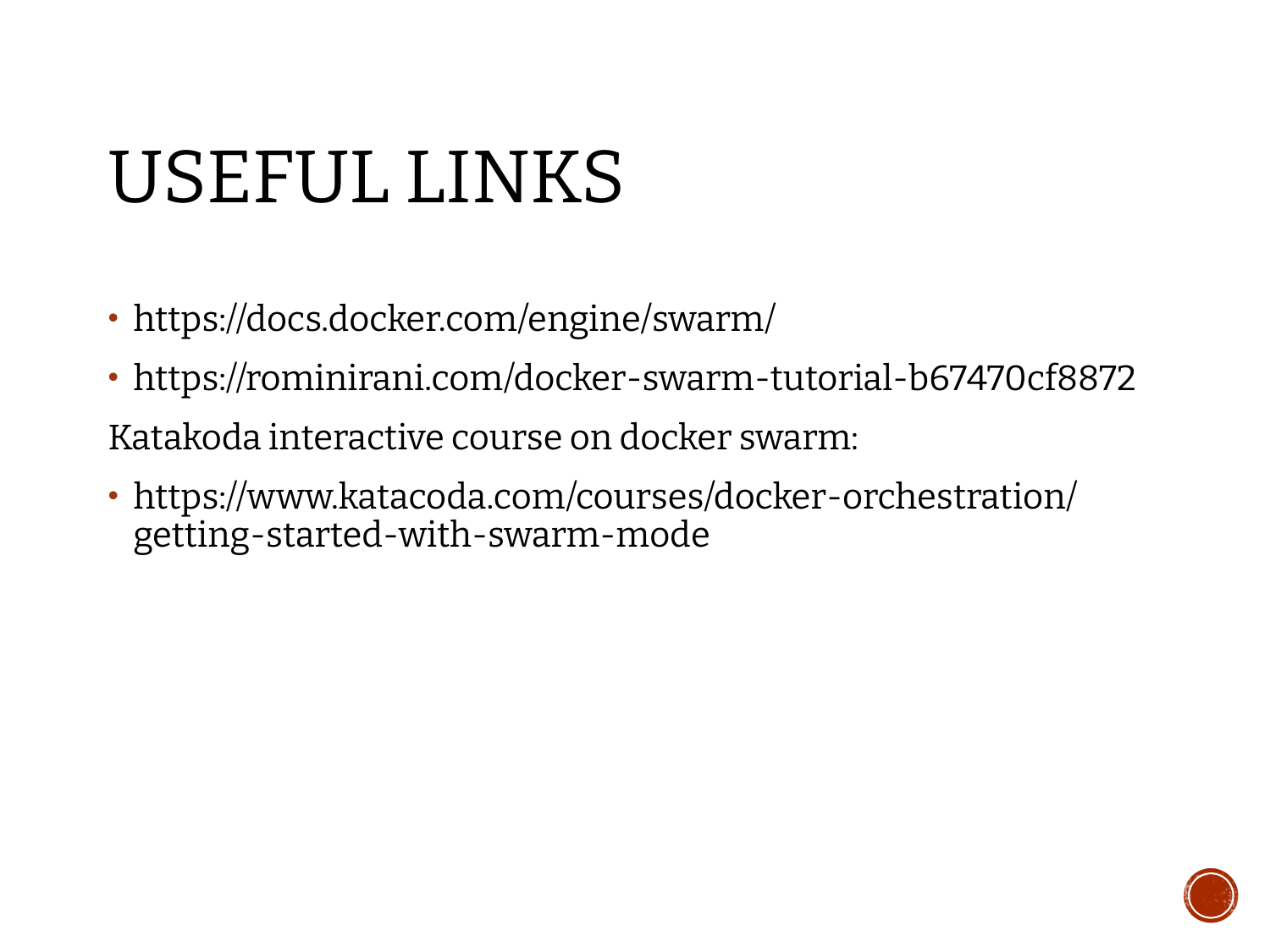

# Useful links
https://docs.docker.com/engine/swarm/
https://rominirani.com/docker-swarm-tutorial-b67470cf8872
Katakoda interactive course on docker swarm:
https://www.katacoda.com/courses/docker-orchestration/getting-started-with-swarm-mode